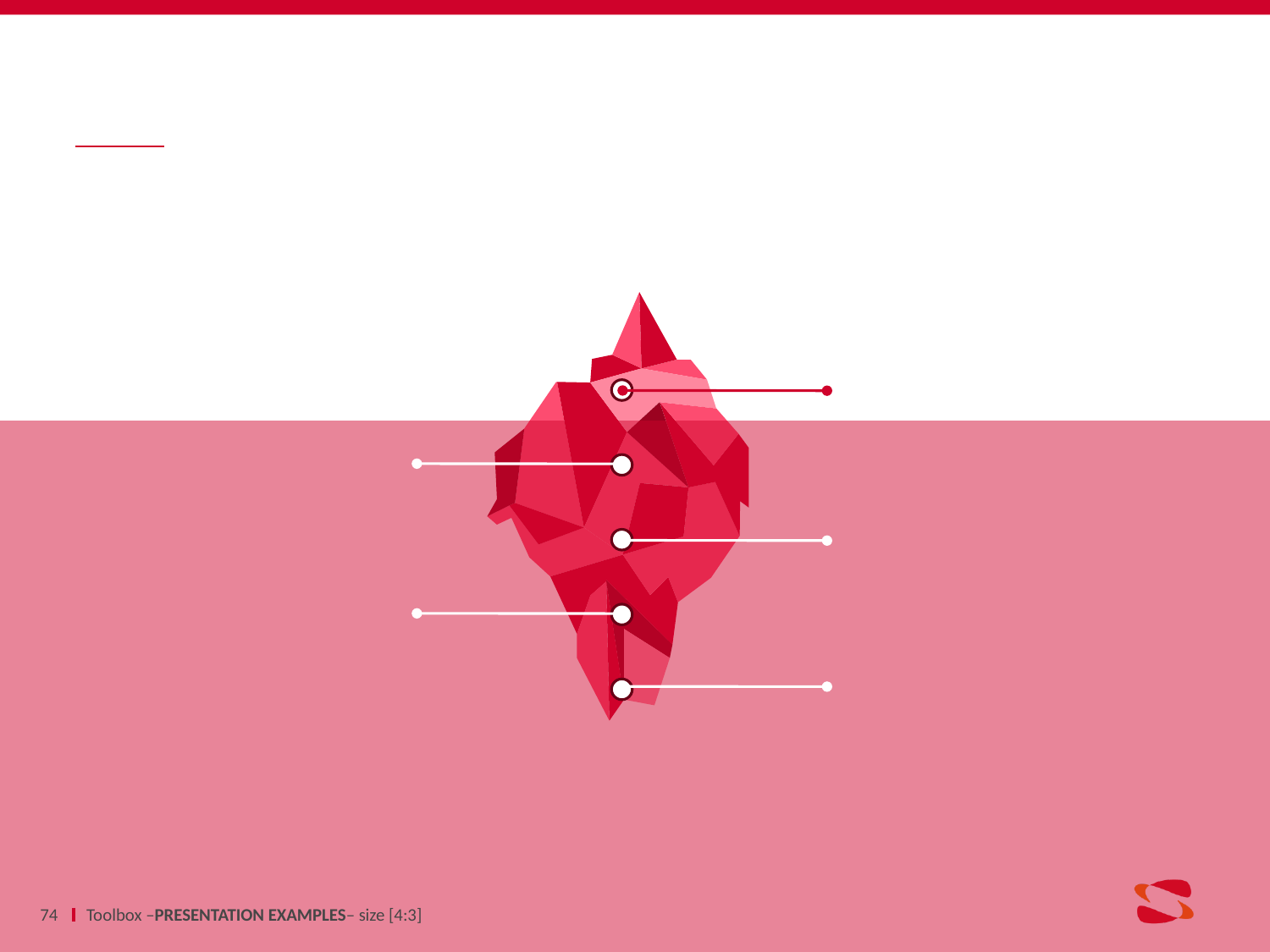

#

74
Toolbox –PRESENTATION EXAMPLES– size [4:3]